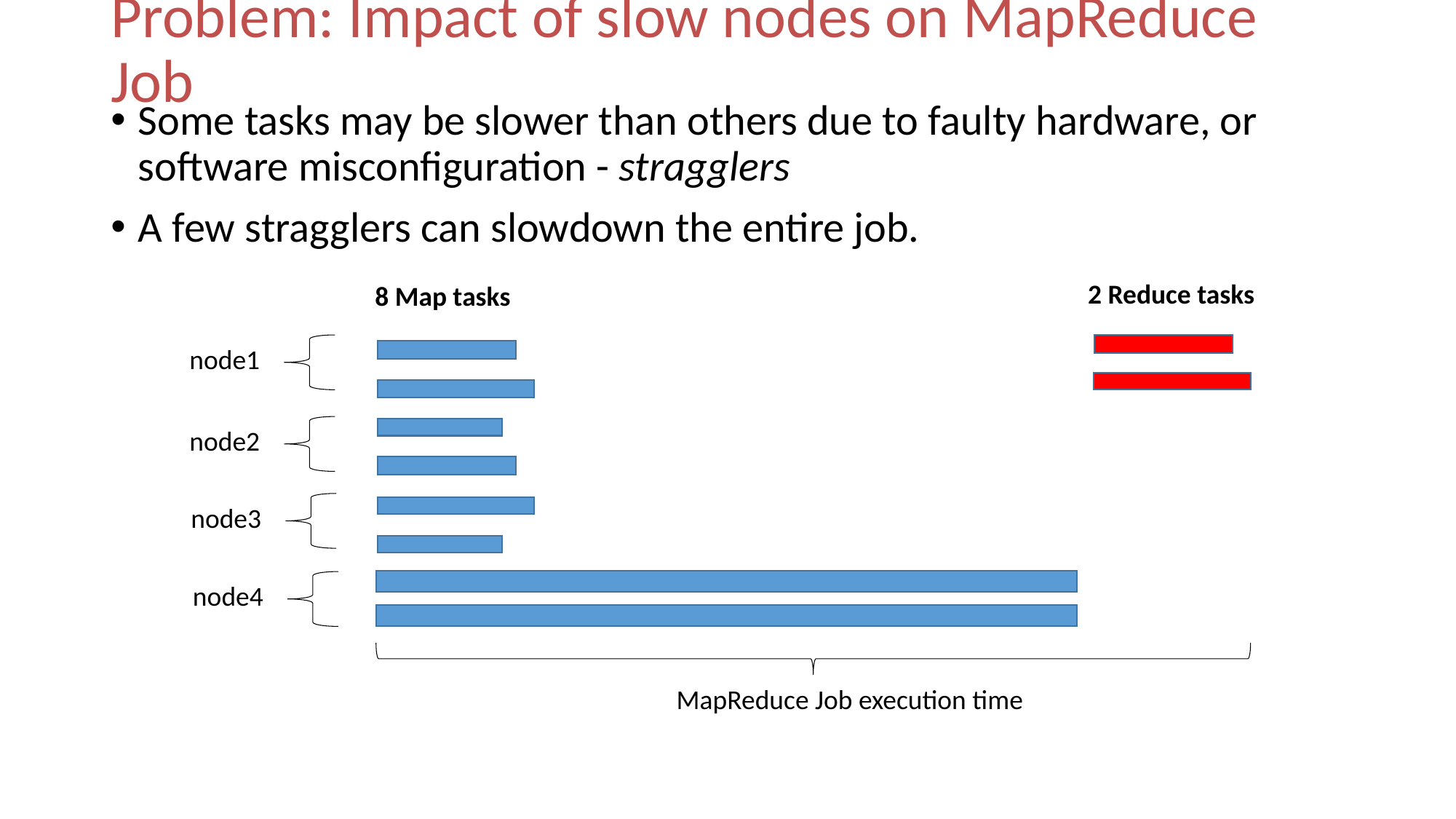

# Problem: Impact of slow nodes on MapReduce Job
Some tasks may be slower than others due to faulty hardware, or software misconfiguration - stragglers
A few stragglers can slowdown the entire job.

2 Reduce tasks
8 Map tasks

node1

node2

node3

node4

MapReduce Job execution time